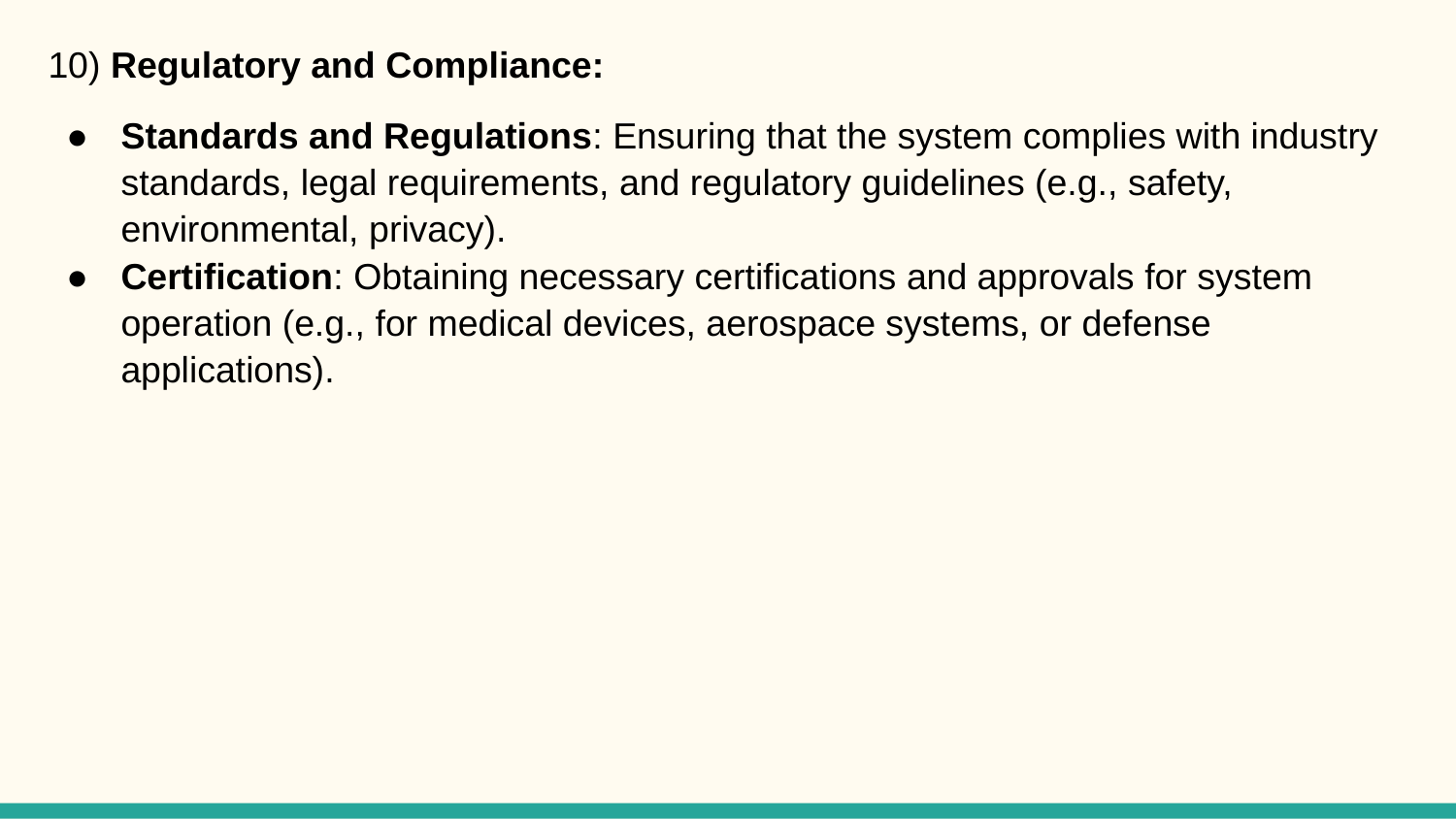

10) Regulatory and Compliance:
Standards and Regulations: Ensuring that the system complies with industry standards, legal requirements, and regulatory guidelines (e.g., safety, environmental, privacy).
Certification: Obtaining necessary certifications and approvals for system operation (e.g., for medical devices, aerospace systems, or defense applications).